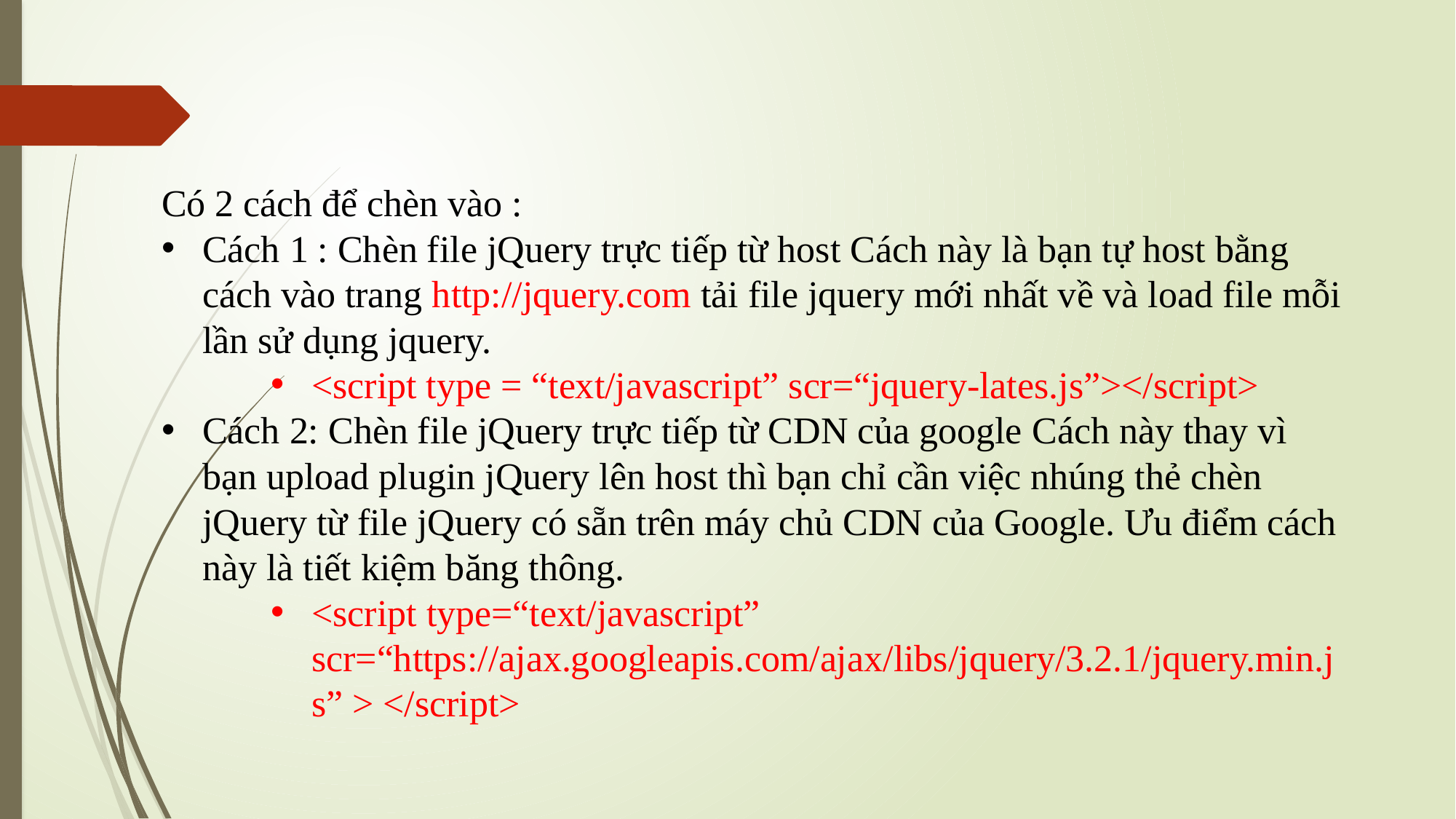

Có 2 cách để chèn vào :
Cách 1 : Chèn file jQuery trực tiếp từ host Cách này là bạn tự host bằng cách vào trang http://jquery.com tải file jquery mới nhất về và load file mỗi lần sử dụng jquery.
<script type = “text/javascript” scr=“jquery-lates.js”></script>
Cách 2: Chèn file jQuery trực tiếp từ CDN của google Cách này thay vì bạn upload plugin jQuery lên host thì bạn chỉ cần việc nhúng thẻ chèn jQuery từ file jQuery có sẵn trên máy chủ CDN của Google. Ưu điểm cách này là tiết kiệm băng thông.
<script type=“text/javascript” scr=“https://ajax.googleapis.com/ajax/libs/jquery/3.2.1/jquery.min.js” > </script>